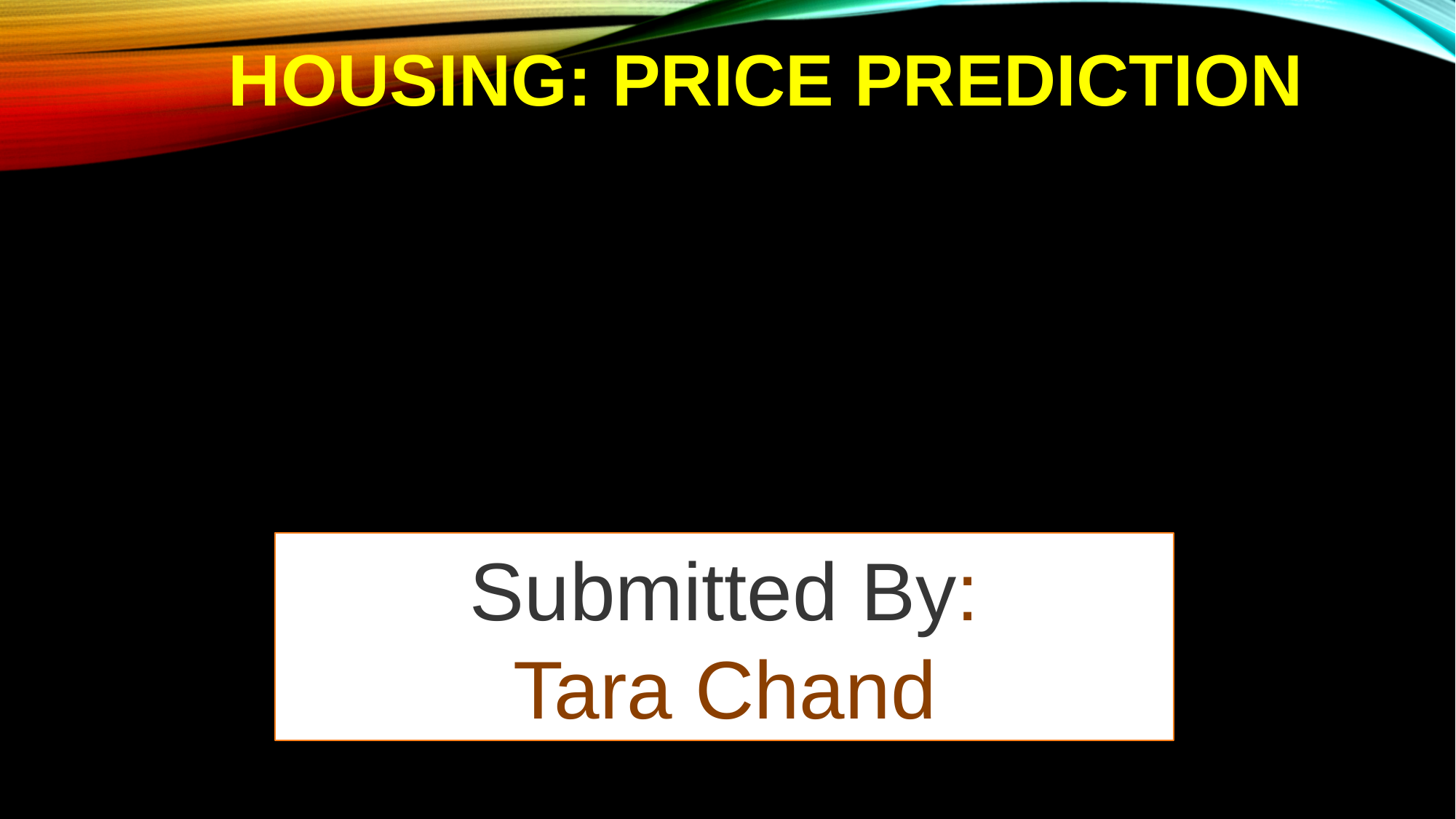

HOUSING: PRICE PREDICTION

Submitted By:
Tara Chand